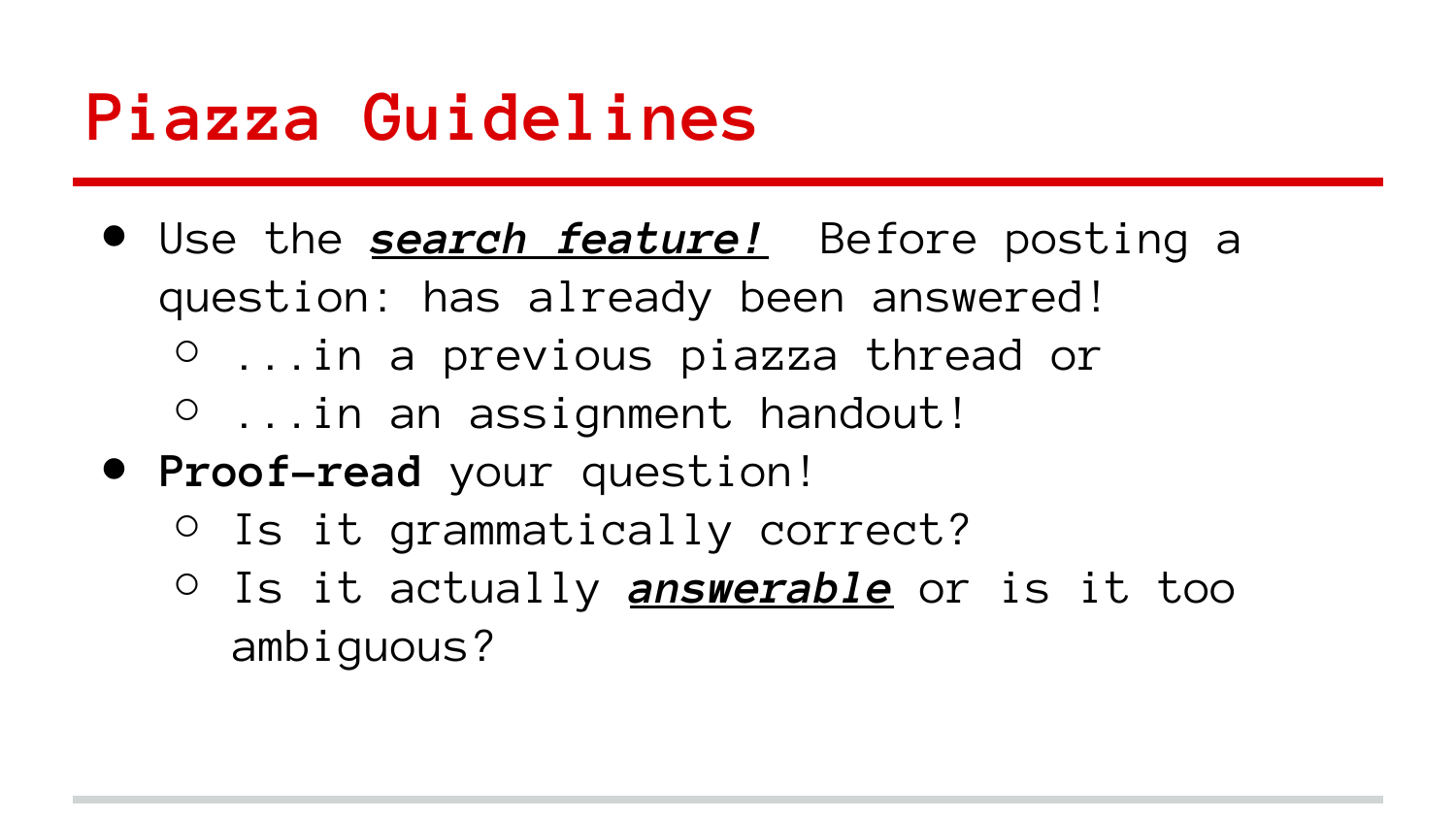

# Piazza Guidelines
Use the search feature!  Before posting a question: has already been answered!
...in a previous piazza thread or
...in an assignment handout!
Proof-read your question!
Is it grammatically correct?
Is it actually answerable or is it too ambiguous?